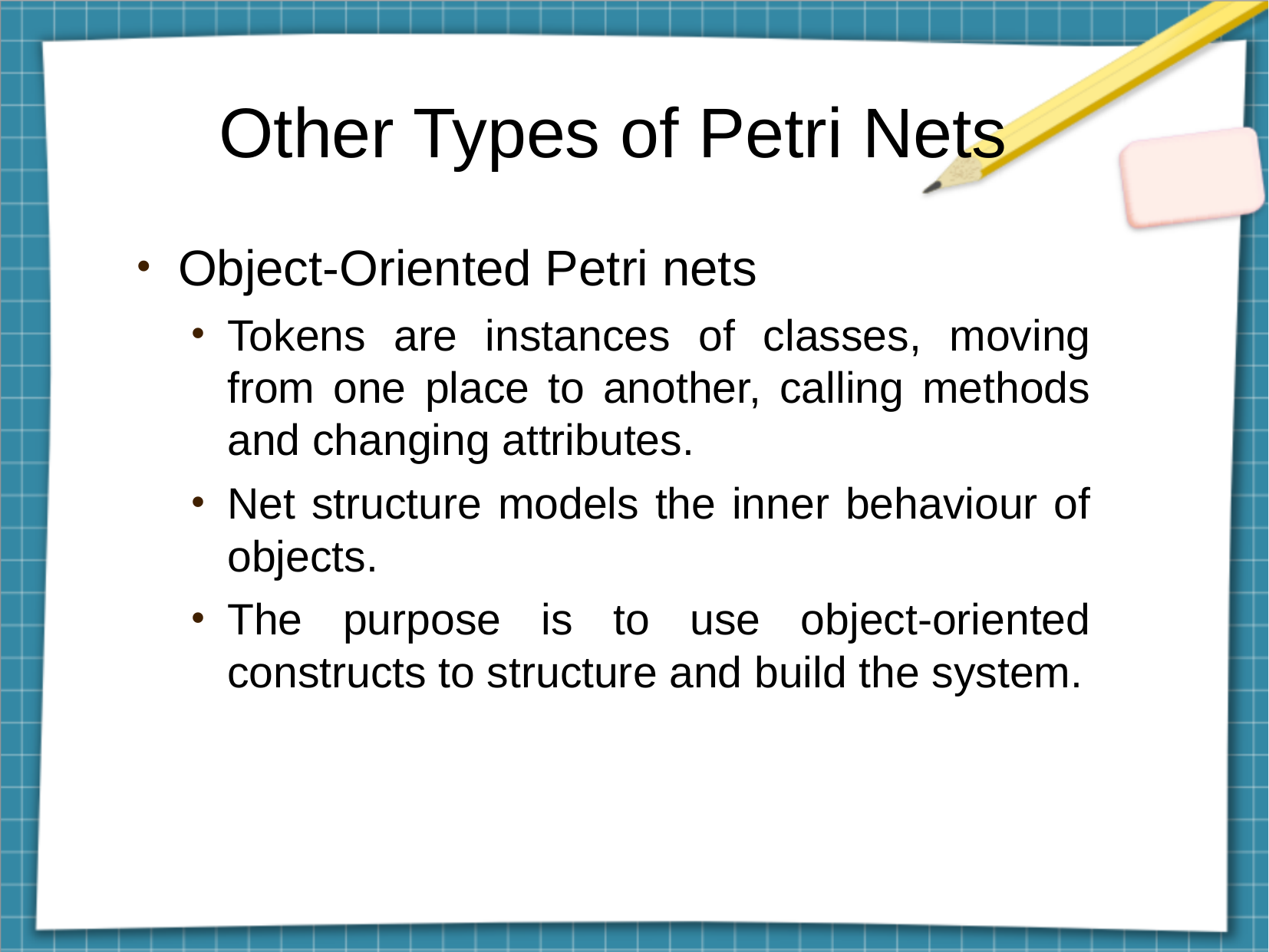

Other Types of Petri Nets
Object-Oriented Petri nets
Tokens are instances of classes, moving from one place to another, calling methods and changing attributes.
Net structure models the inner behaviour of objects.
The purpose is to use object-oriented constructs to structure and build the system.